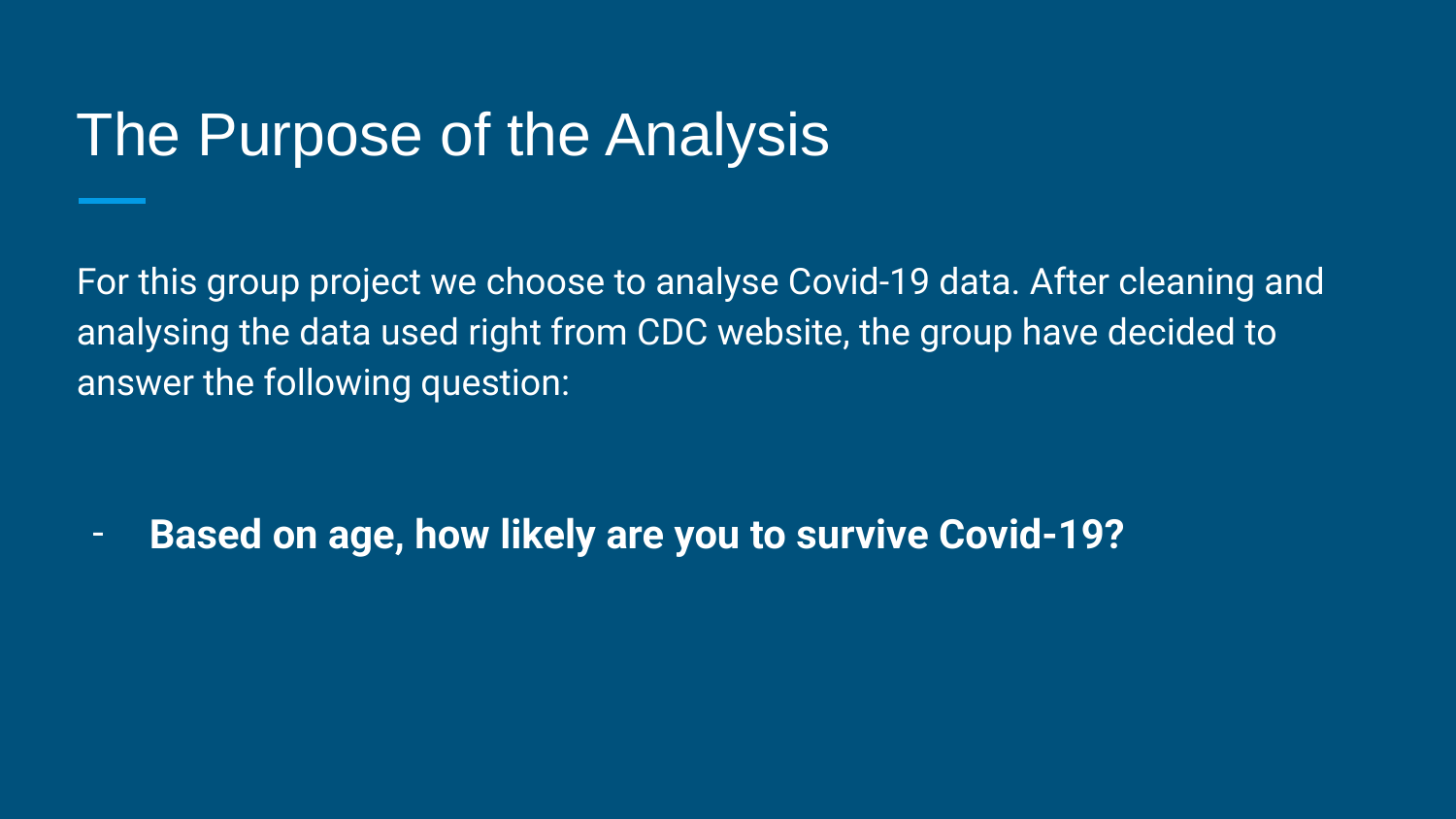

# The Purpose of the Analysis
For this group project we choose to analyse Covid-19 data. After cleaning and analysing the data used right from CDC website, the group have decided to answer the following question:

Based on age, how likely are you to survive Covid-19?